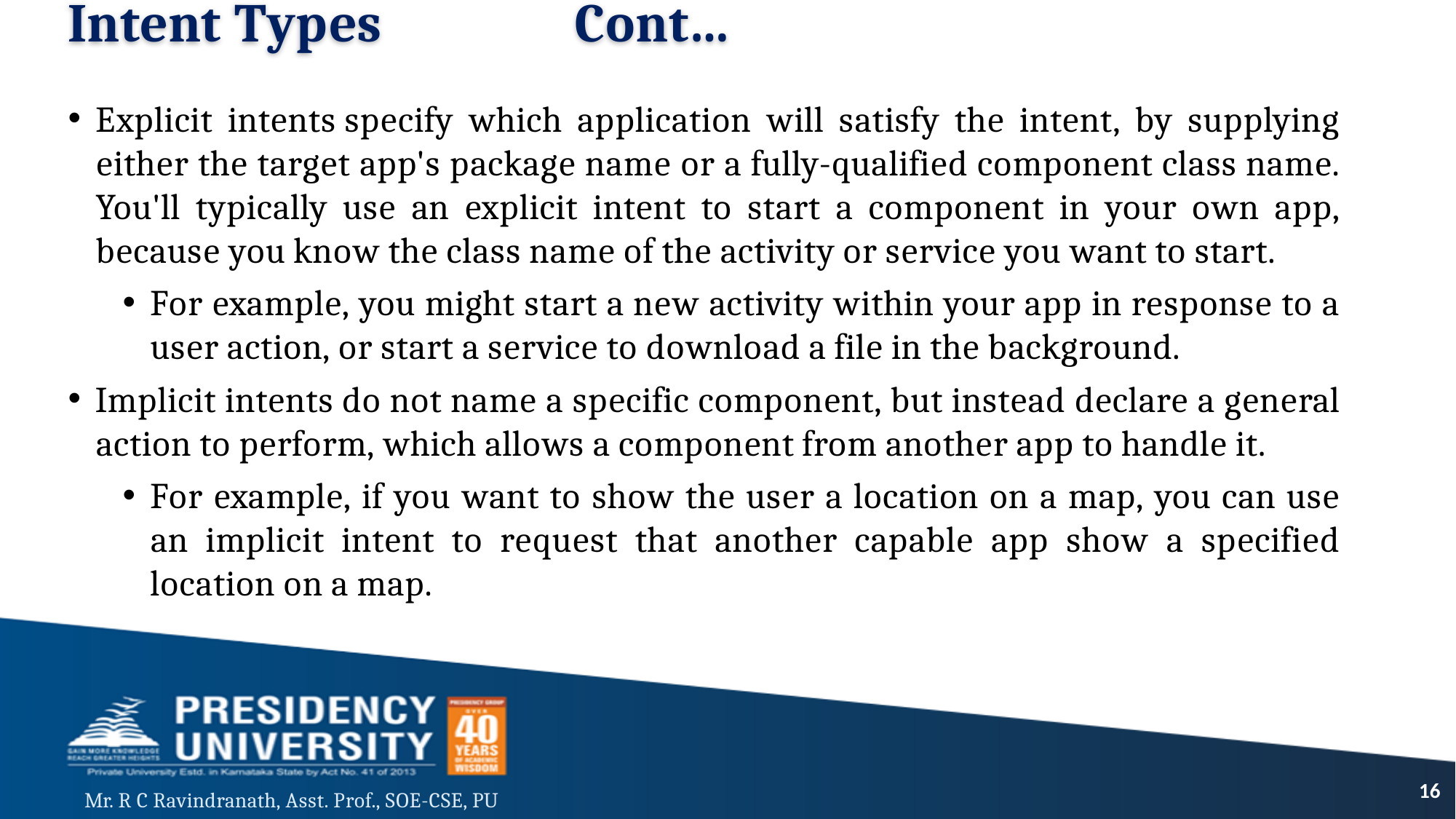

# Intent Types                Cont…
Explicit intents specify which application will satisfy the intent, by supplying either the target app's package name or a fully-qualified component class name. You'll typically use an explicit intent to start a component in your own app, because you know the class name of the activity or service you want to start.
For example, you might start a new activity within your app in response to a user action, or start a service to download a file in the background.
Implicit intents do not name a specific component, but instead declare a general action to perform, which allows a component from another app to handle it.
For example, if you want to show the user a location on a map, you can use an implicit intent to request that another capable app show a specified location on a map.
16
Mr. R C Ravindranath, Asst. Prof., SOE-CSE, PU